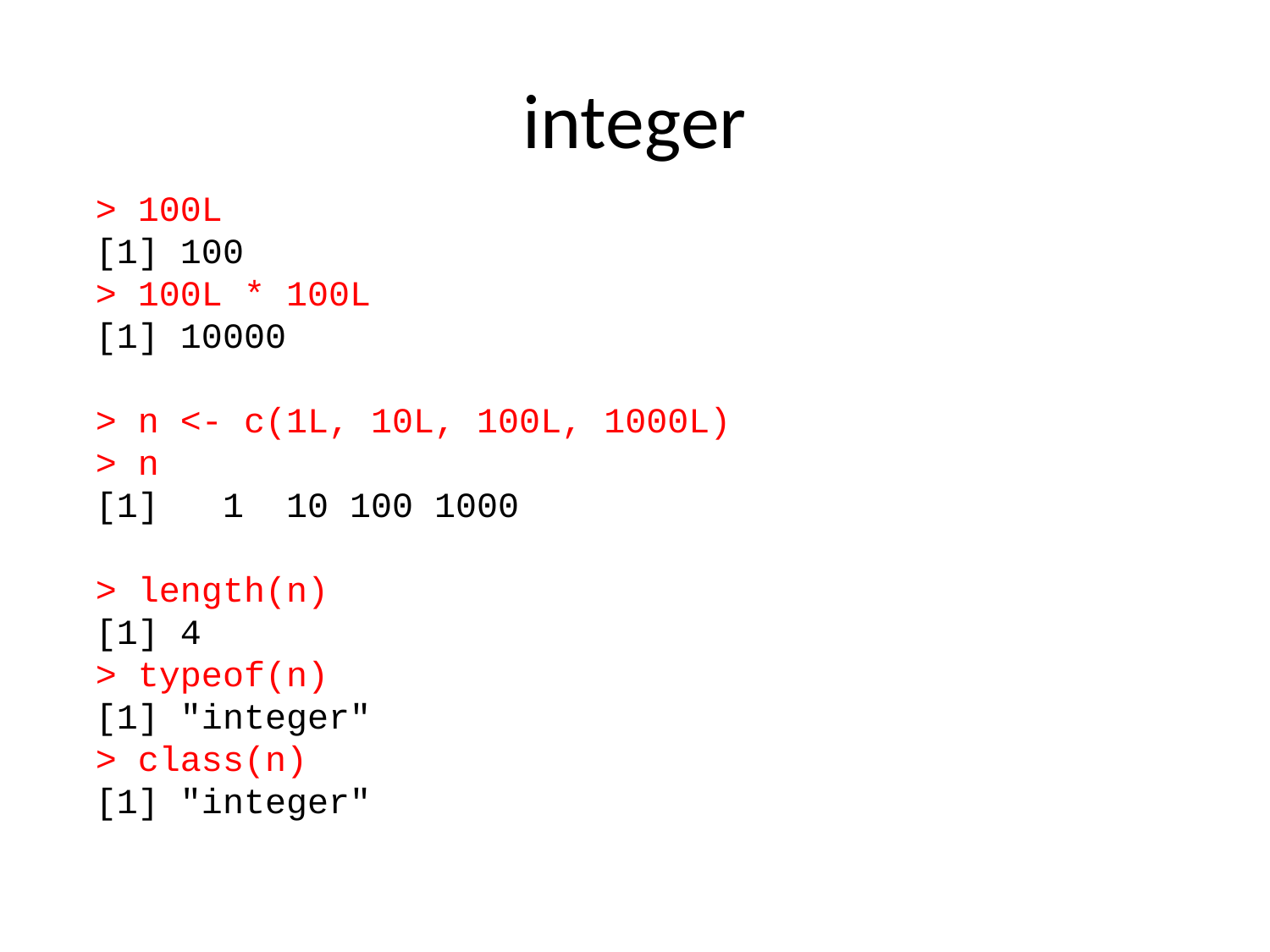

# integer
> 100L
[1] 100
> 100L * 100L
[1] 10000

> n <- c(1L, 10L, 100L, 1000L)
> n
[1]   1  10 100 1000

> length(n)
[1] 4
> typeof(n)
[1] "integer"
> class(n)
[1] "integer"